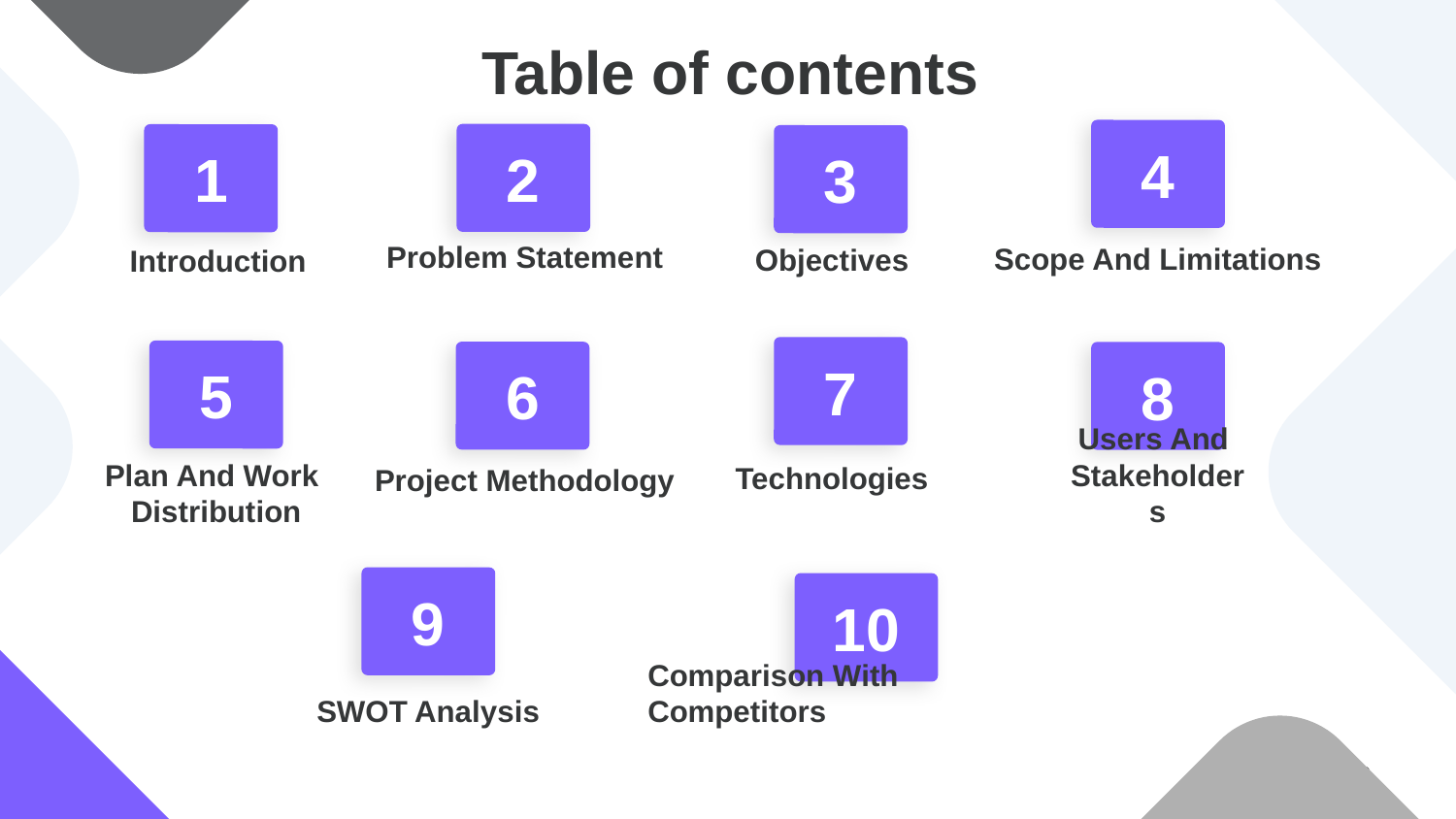

Table of contents
4
2
# 1
3
Problem Statement
Scope And Limitations
Objectives
Introduction
7
5
6
8
Technologies
Project Methodology
Users And
Stakeholders
Plan And Work
Distribution
9
10
SWOT Analysis
Comparison With Competitors